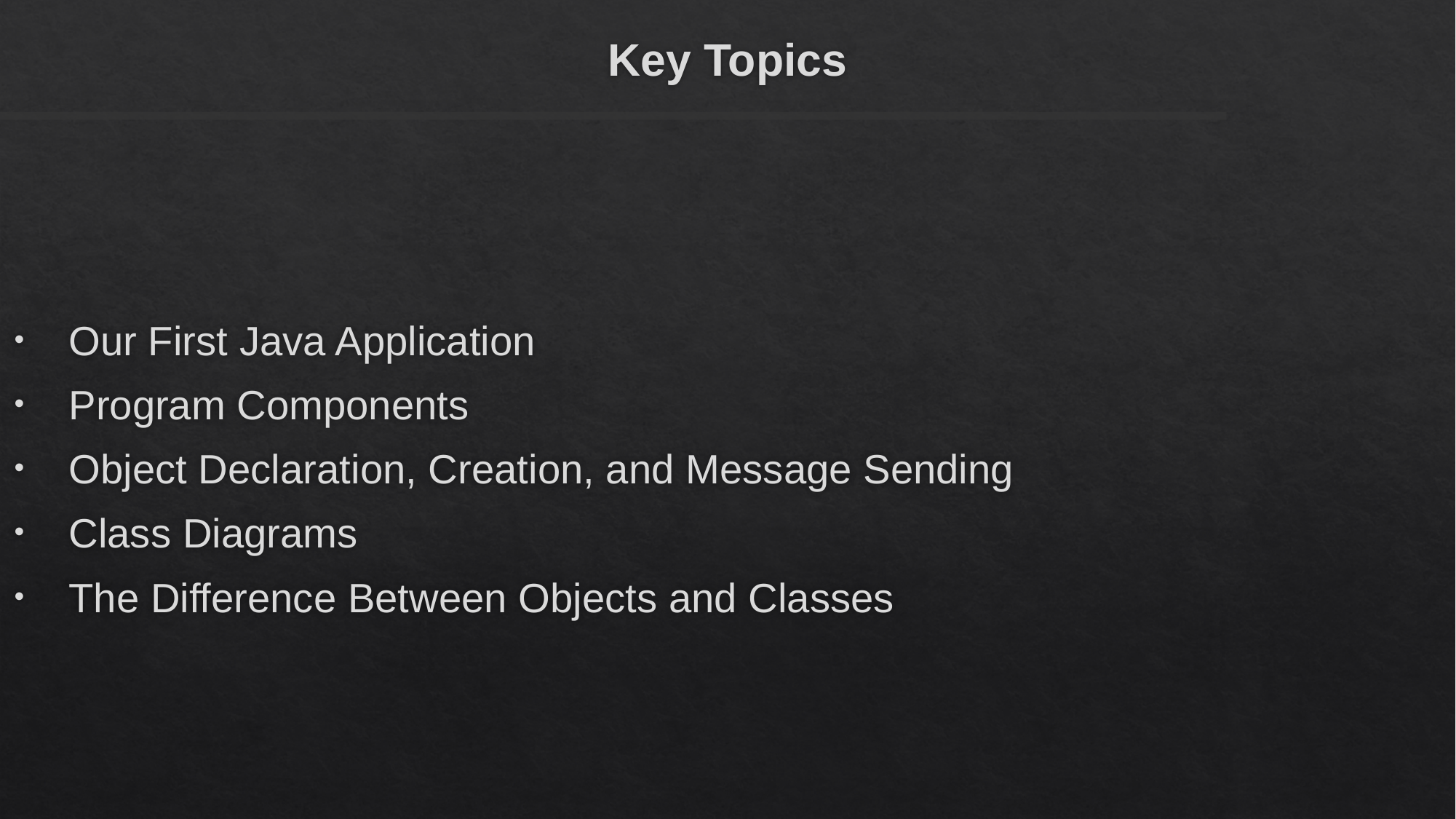

# Key Topics
Our First Java Application
Program Components
Object Declaration, Creation, and Message Sending
Class Diagrams
The Difference Between Objects and Classes